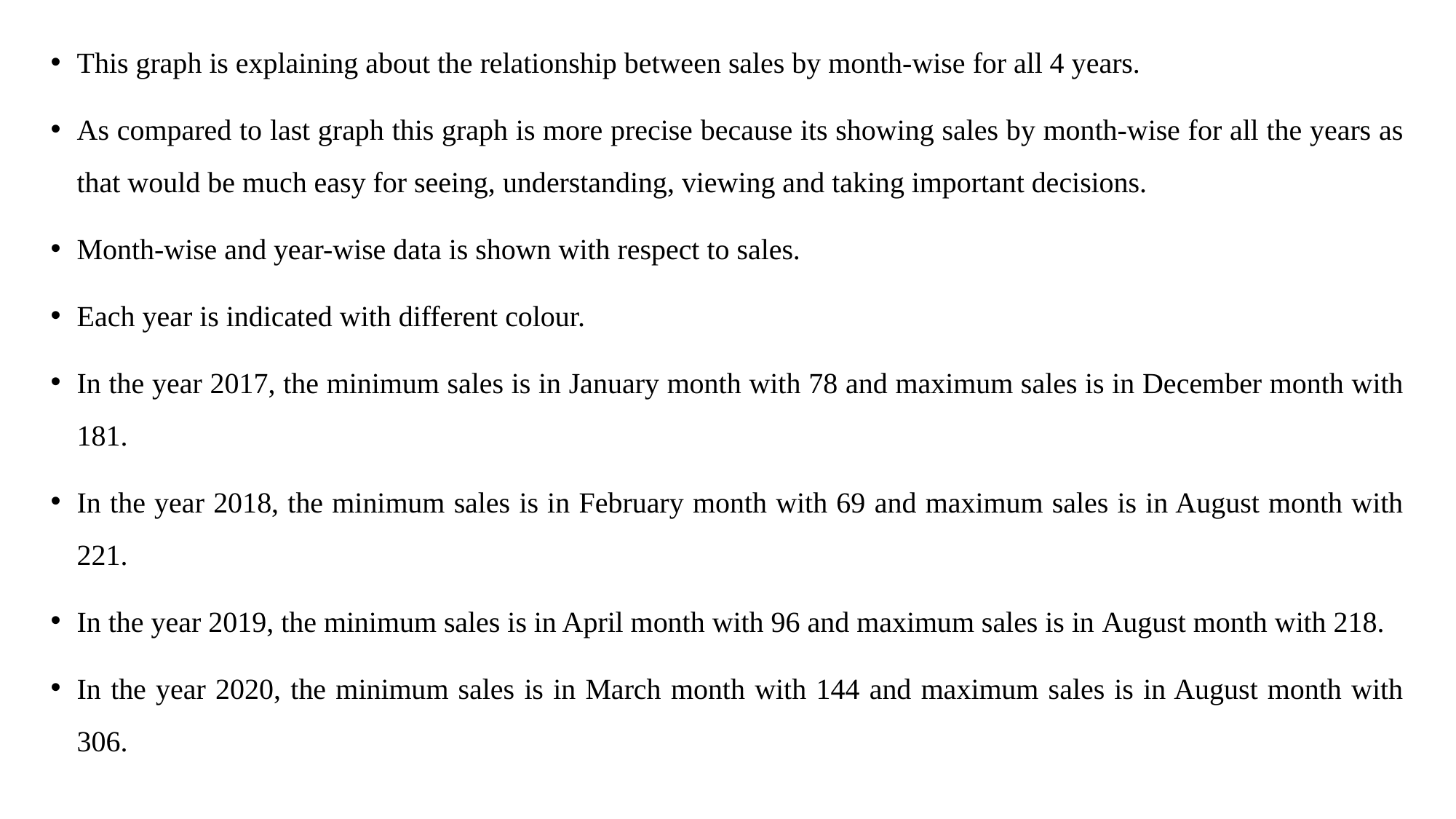

This graph is explaining about the relationship between sales by month-wise for all 4 years.
As compared to last graph this graph is more precise because its showing sales by month-wise for all the years as that would be much easy for seeing, understanding, viewing and taking important decisions.
Month-wise and year-wise data is shown with respect to sales.
Each year is indicated with different colour.
In the year 2017, the minimum sales is in January month with 78 and maximum sales is in December month with 181.
In the year 2018, the minimum sales is in February month with 69 and maximum sales is in August month with 221.
In the year 2019, the minimum sales is in April month with 96 and maximum sales is in August month with 218.
In the year 2020, the minimum sales is in March month with 144 and maximum sales is in August month with 306.